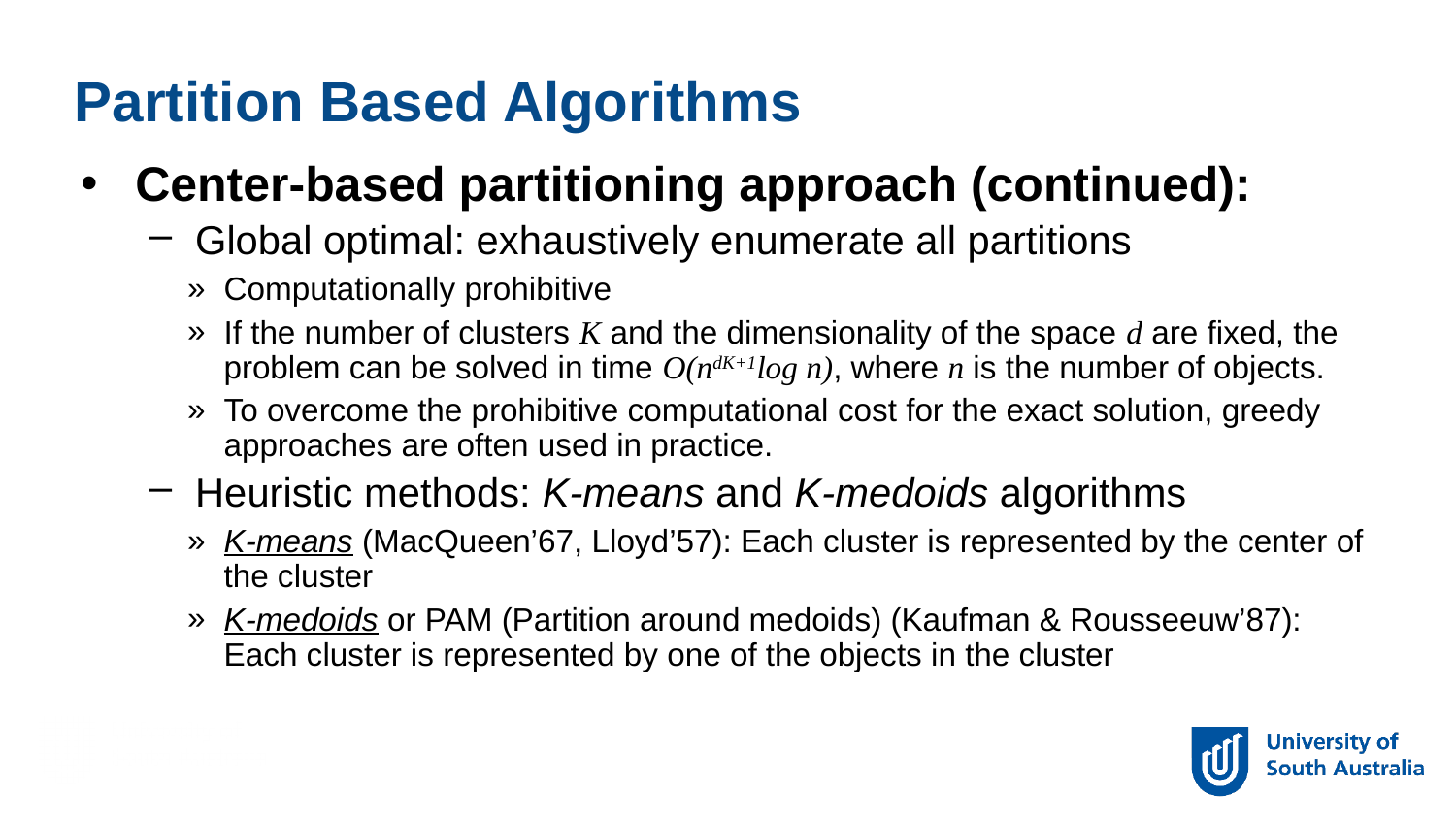

Partition Based Algorithms
Center-based partitioning approach (continued):
Global optimal: exhaustively enumerate all partitions
Computationally prohibitive
If the number of clusters K and the dimensionality of the space d are fixed, the problem can be solved in time O(ndK+1log n), where n is the number of objects.
To overcome the prohibitive computational cost for the exact solution, greedy approaches are often used in practice.
Heuristic methods: K-means and K-medoids algorithms
K-means (MacQueen’67, Lloyd’57): Each cluster is represented by the center of the cluster
K-medoids or PAM (Partition around medoids) (Kaufman & Rousseeuw’87): Each cluster is represented by one of the objects in the cluster